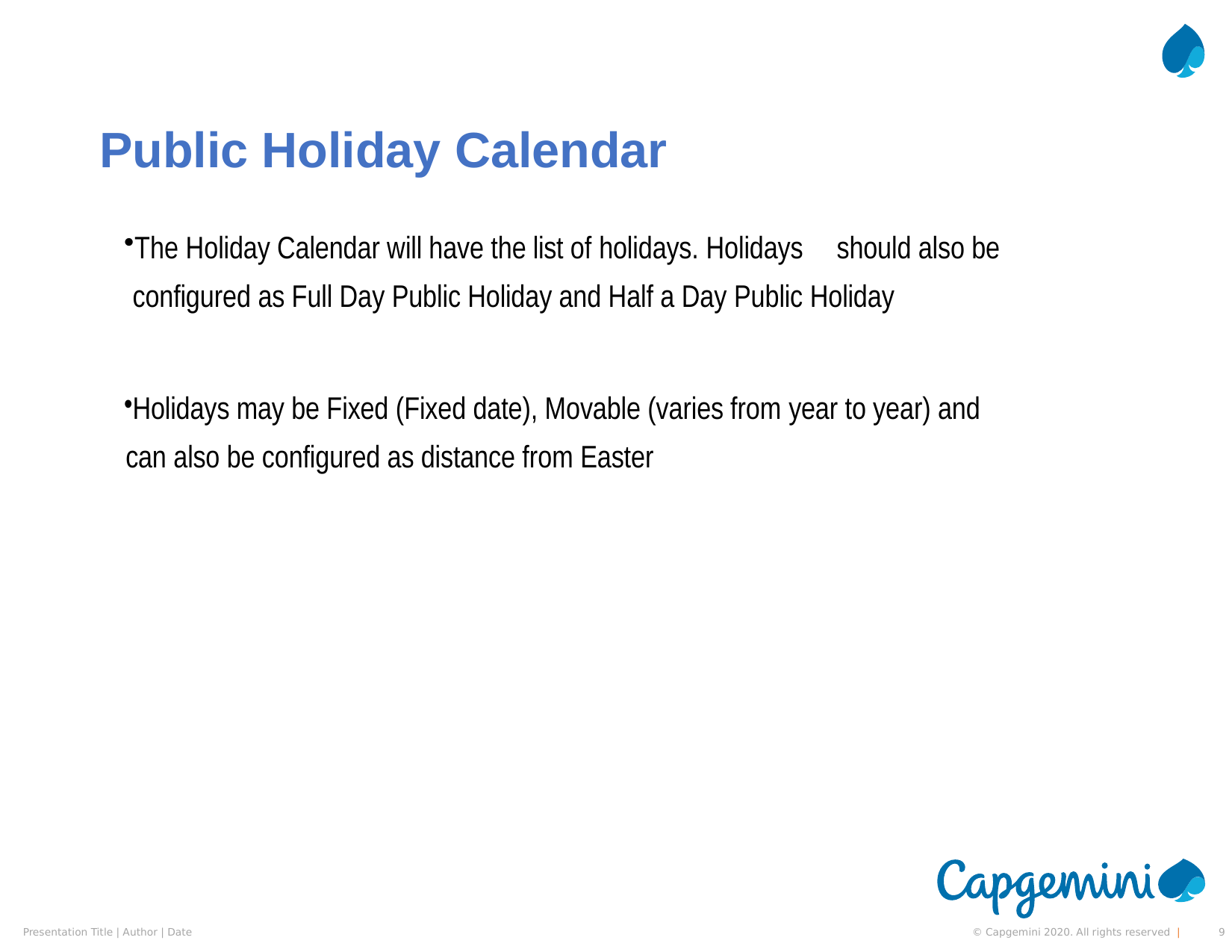

# Public Holiday Calendar
The Holiday Calendar will have the list of holidays. Holidays	should also be  configured as Full Day Public Holiday and Half a Day Public Holiday

Holidays may be Fixed (Fixed date), Movable (varies from year to year) and  can also be configured as distance from Easter